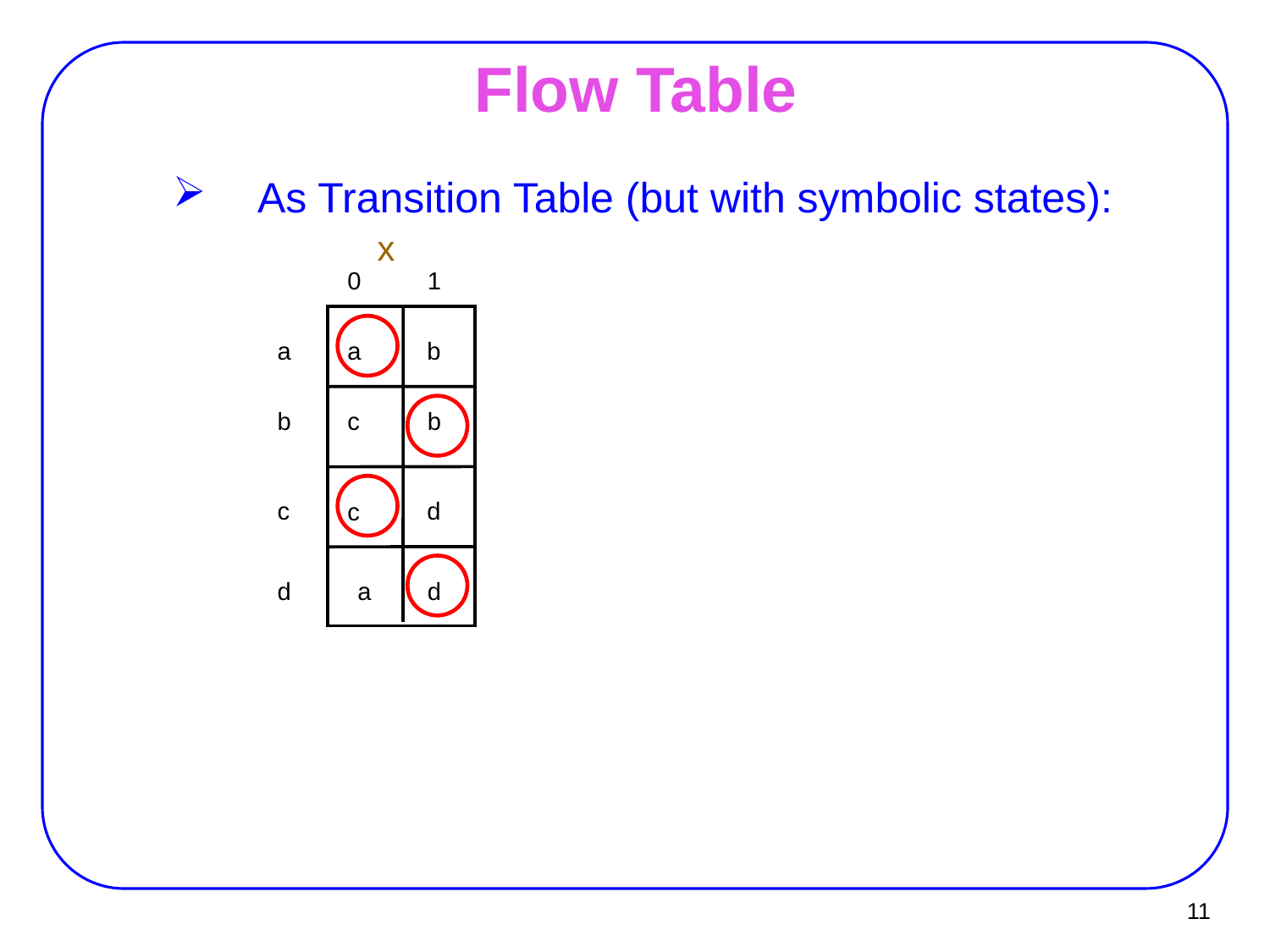

# Flow Table
As Transition Table (but with symbolic states):
x
0
1

a
a
b

b
c
b

c
d
c

d
a
d

11